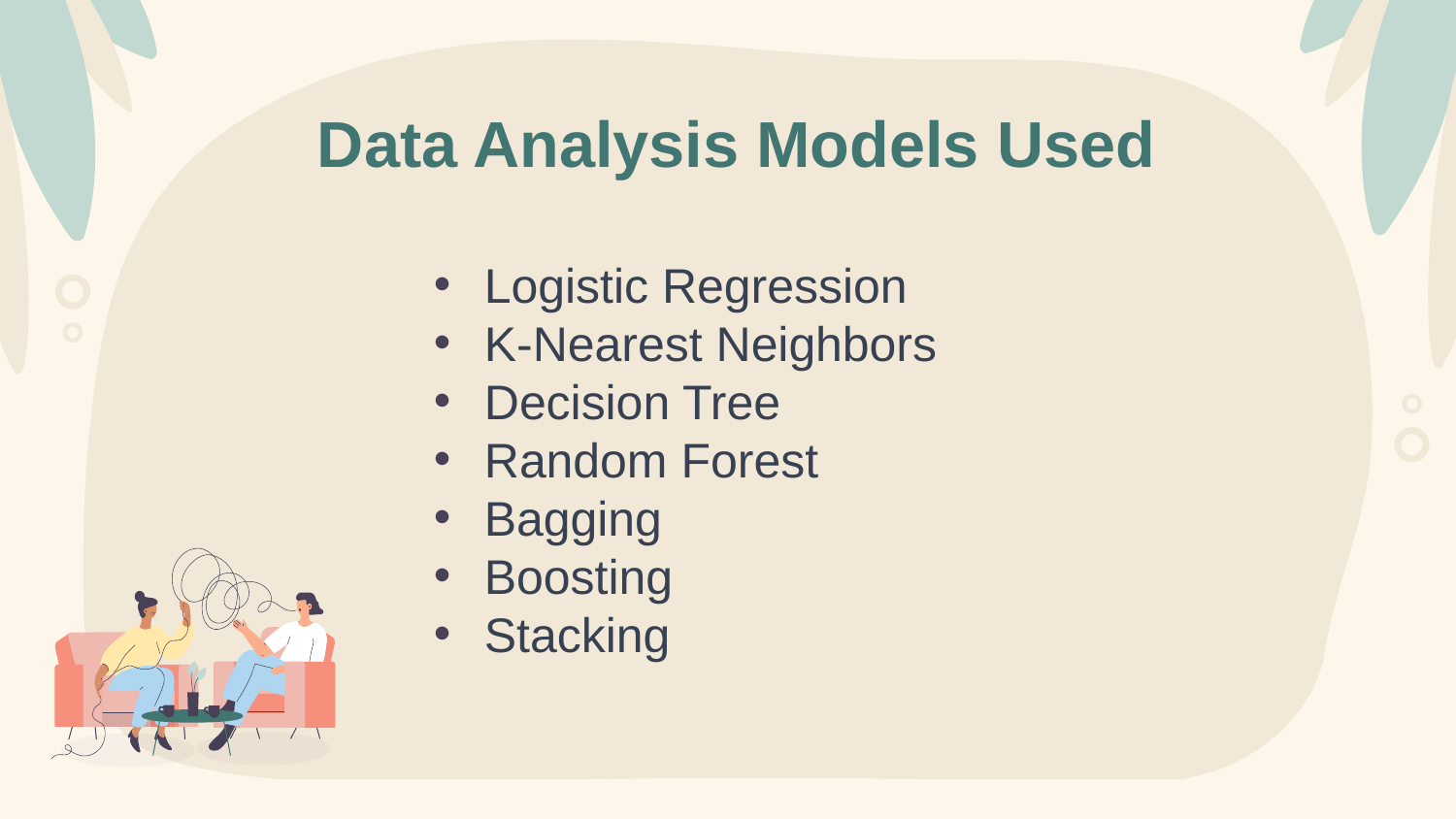

# Data Analysis Models Used
Logistic Regression
K-Nearest Neighbors
Decision Tree
Random Forest
Bagging
Boosting
Stacking